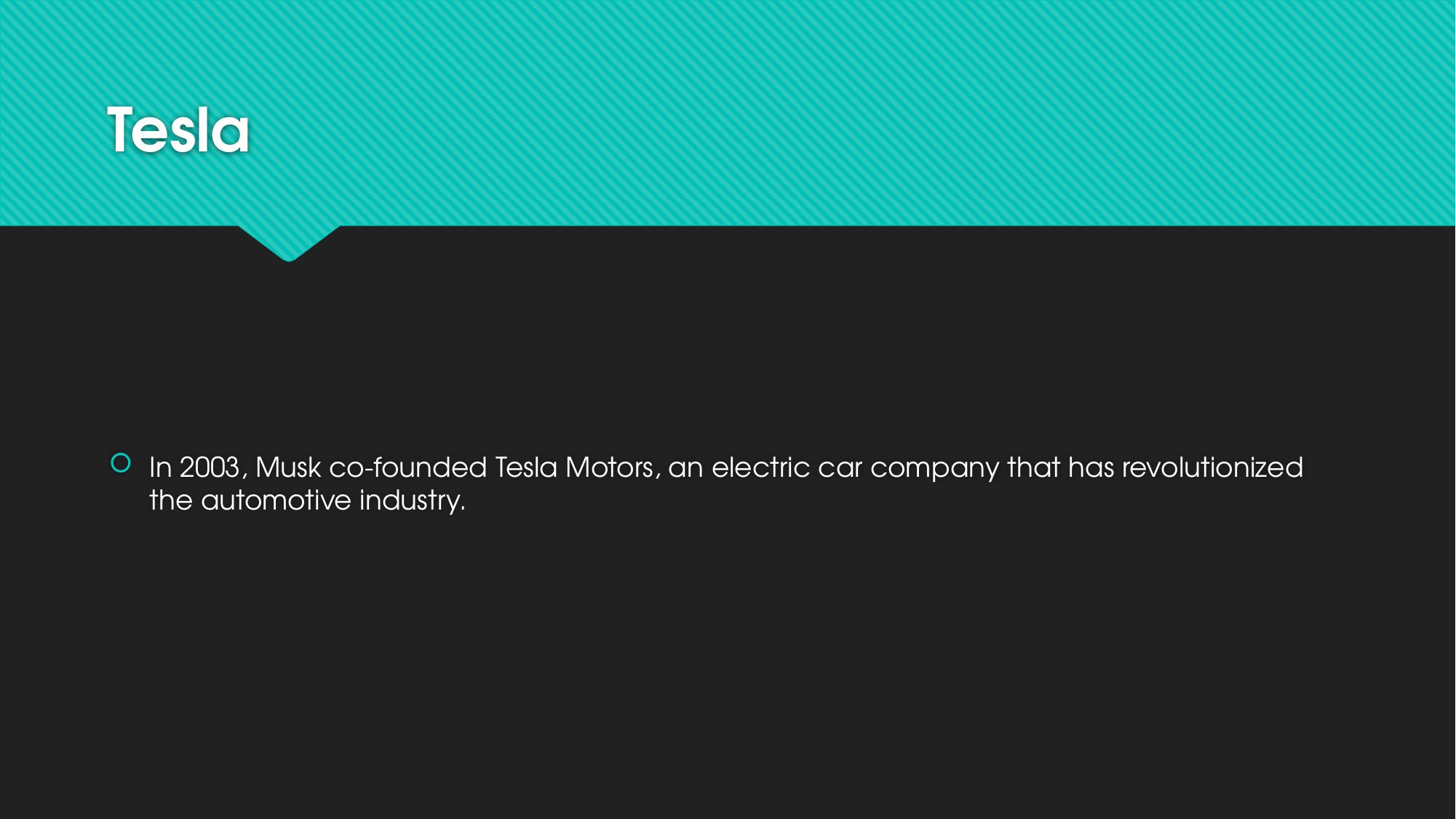

# Tesla
In 2003, Musk co-founded Tesla Motors, an electric car company that has revolutionized the automotive industry.